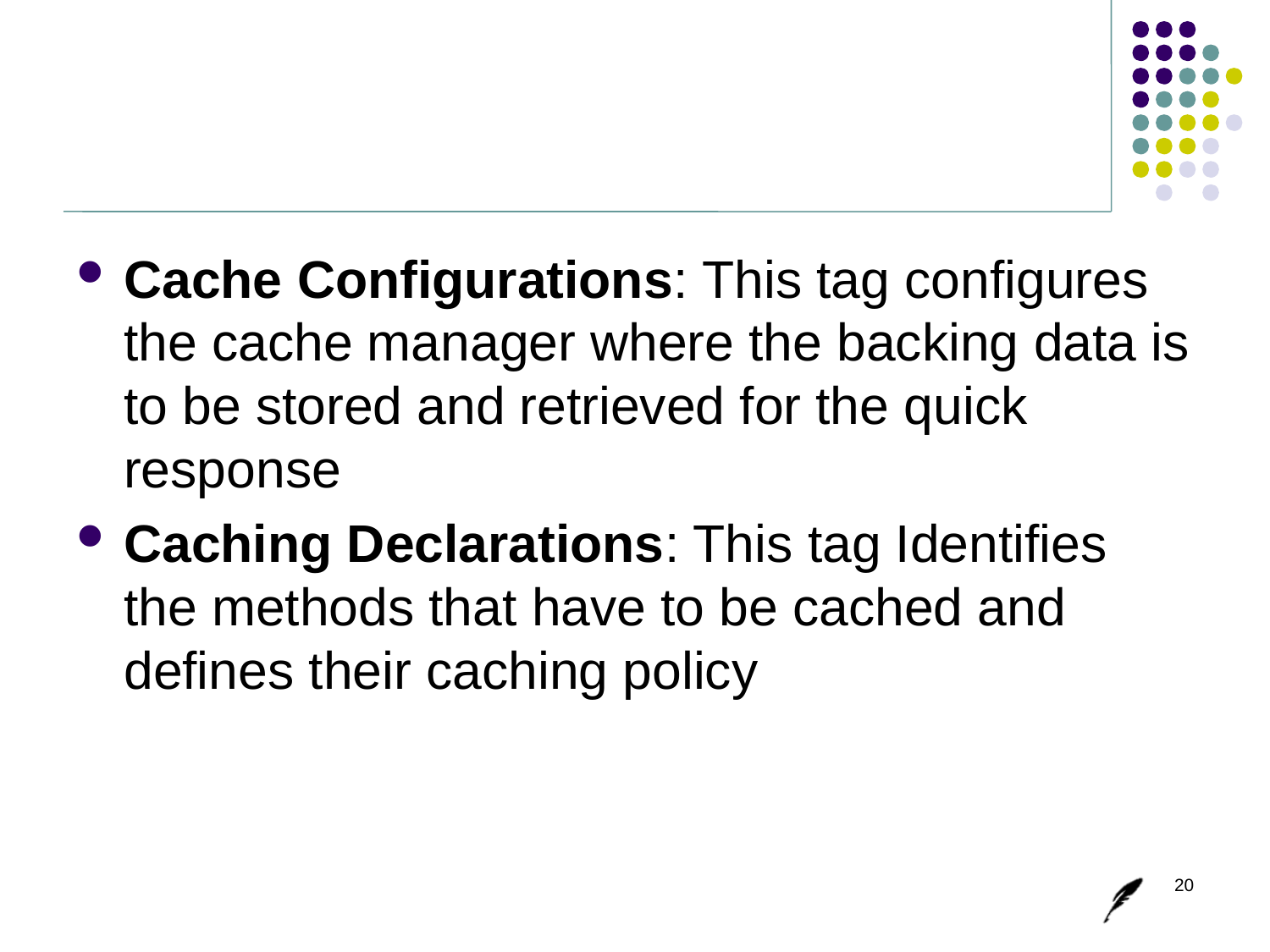

#
Cache Configurations: This tag configures the cache manager where the backing data is to be stored and retrieved for the quick response
Caching Declarations: This tag Identifies the methods that have to be cached and defines their caching policy

20